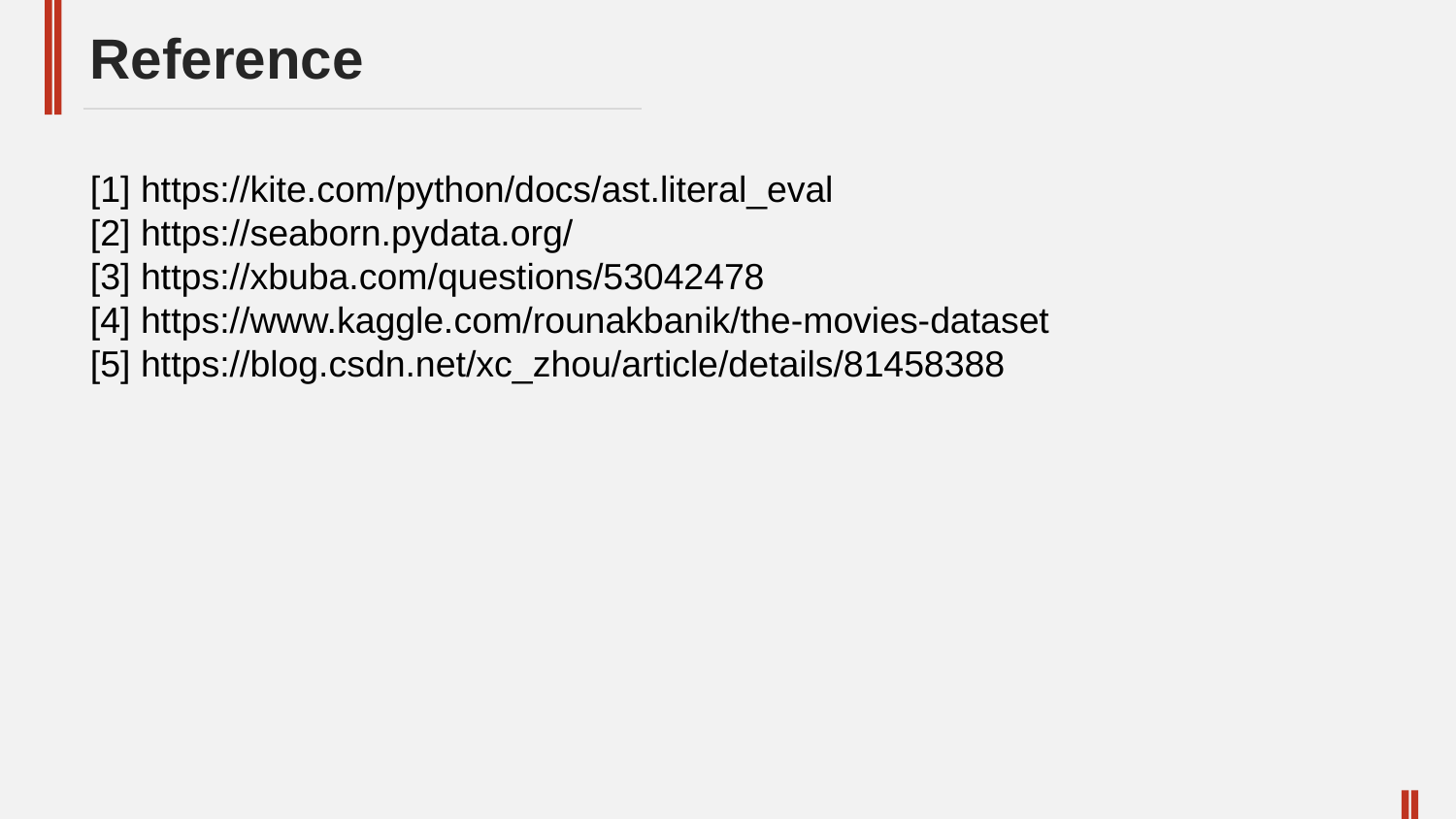

Reference
[1] https://kite.com/python/docs/ast.literal_eval
[2] https://seaborn.pydata.org/
[3] https://xbuba.com/questions/53042478
[4] https://www.kaggle.com/rounakbanik/the-movies-dataset
[5] https://blog.csdn.net/xc_zhou/article/details/81458388